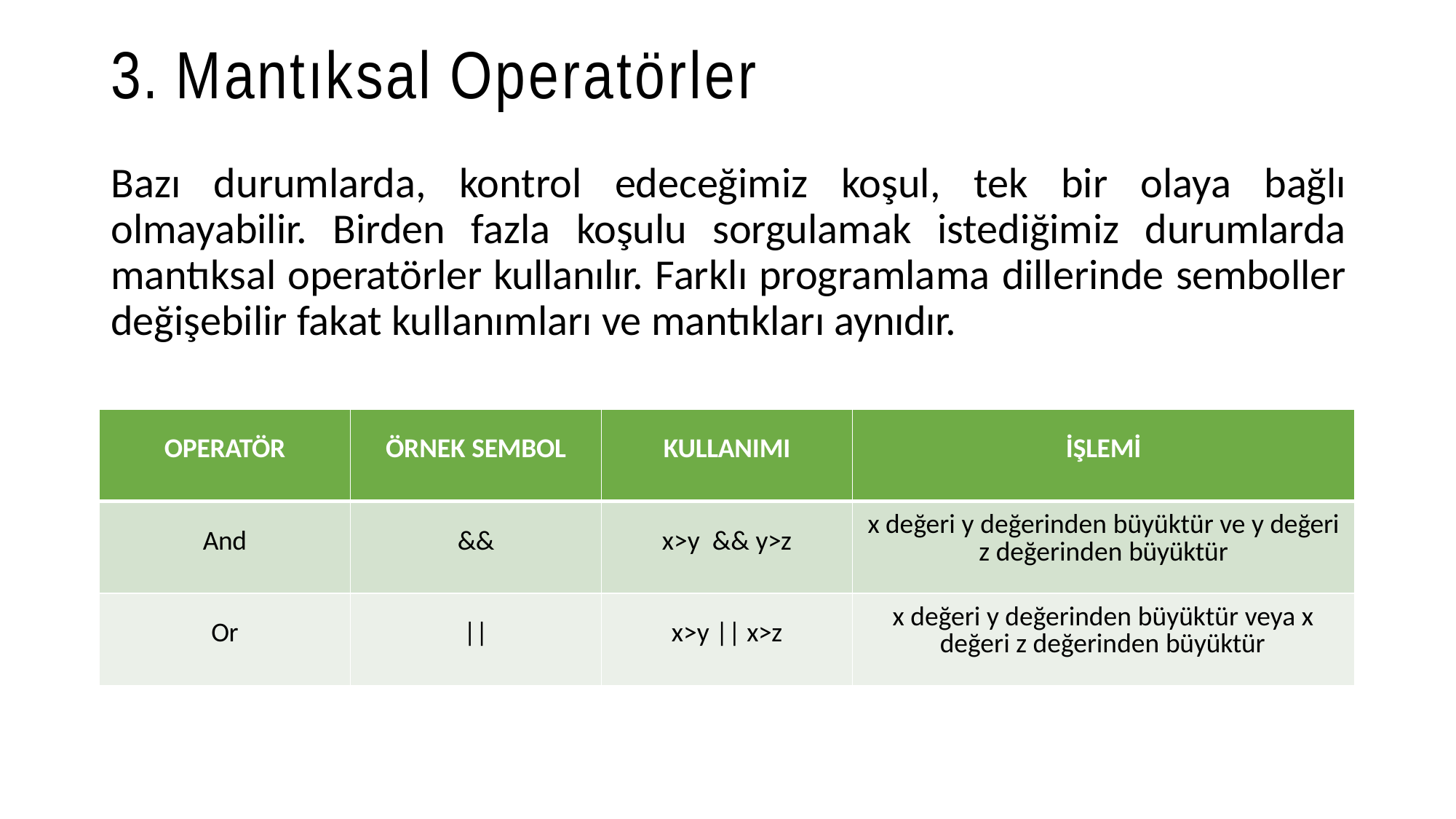

# 3. Mantıksal Operatörler
Bazı  durumlarda,  kontrol  edeceğimiz  koşul,  tek  bir  olaya  bağlı olmayabilir.  Birden  fazla  koşulu  sorgulamak  istediğimiz  durumlarda mantıksal operatörler kullanılır. Farklı programlama dillerinde semboller değişebilir fakat kullanımları ve mantıkları aynıdır.
| OPERATÖR | ÖRNEK SEMBOL | KULLANIMI | İŞLEMİ |
| --- | --- | --- | --- |
| And | && | x>y && y>z | x değeri y değerinden büyüktür ve y değeri z değerinden büyüktür |
| Or | || | x>y || x>z | x değeri y değerinden büyüktür veya x değeri z değerinden büyüktür |